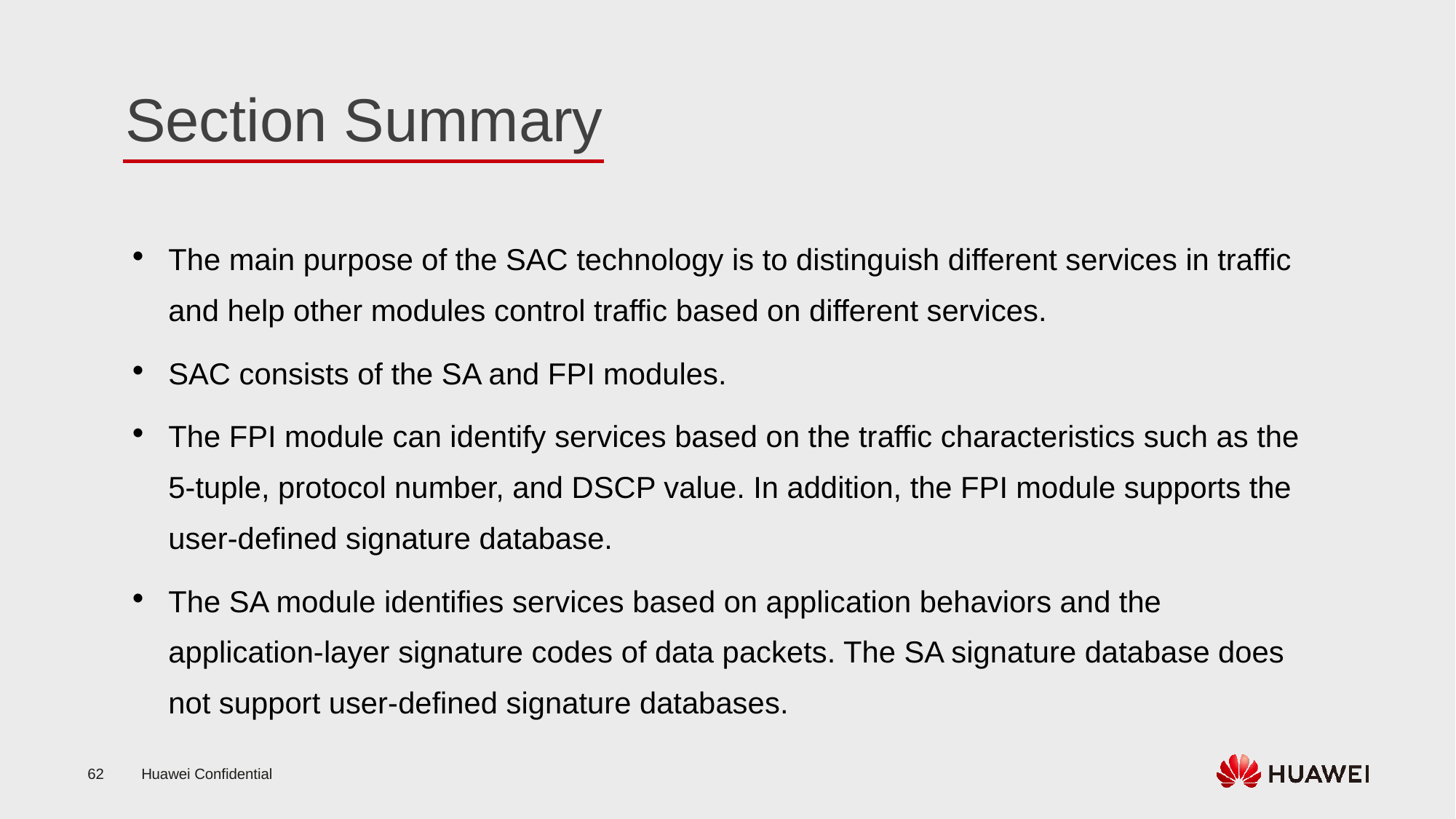

The main purpose of the SAC technology is to distinguish different services in traffic and help other modules control traffic based on different services.
SAC consists of the SA and FPI modules.
The FPI module can identify services based on the traffic characteristics such as the 5-tuple, protocol number, and DSCP value. In addition, the FPI module supports the user-defined signature database.
The SA module identifies services based on application behaviors and the application-layer signature codes of data packets. The SA signature database does not support user-defined signature databases.